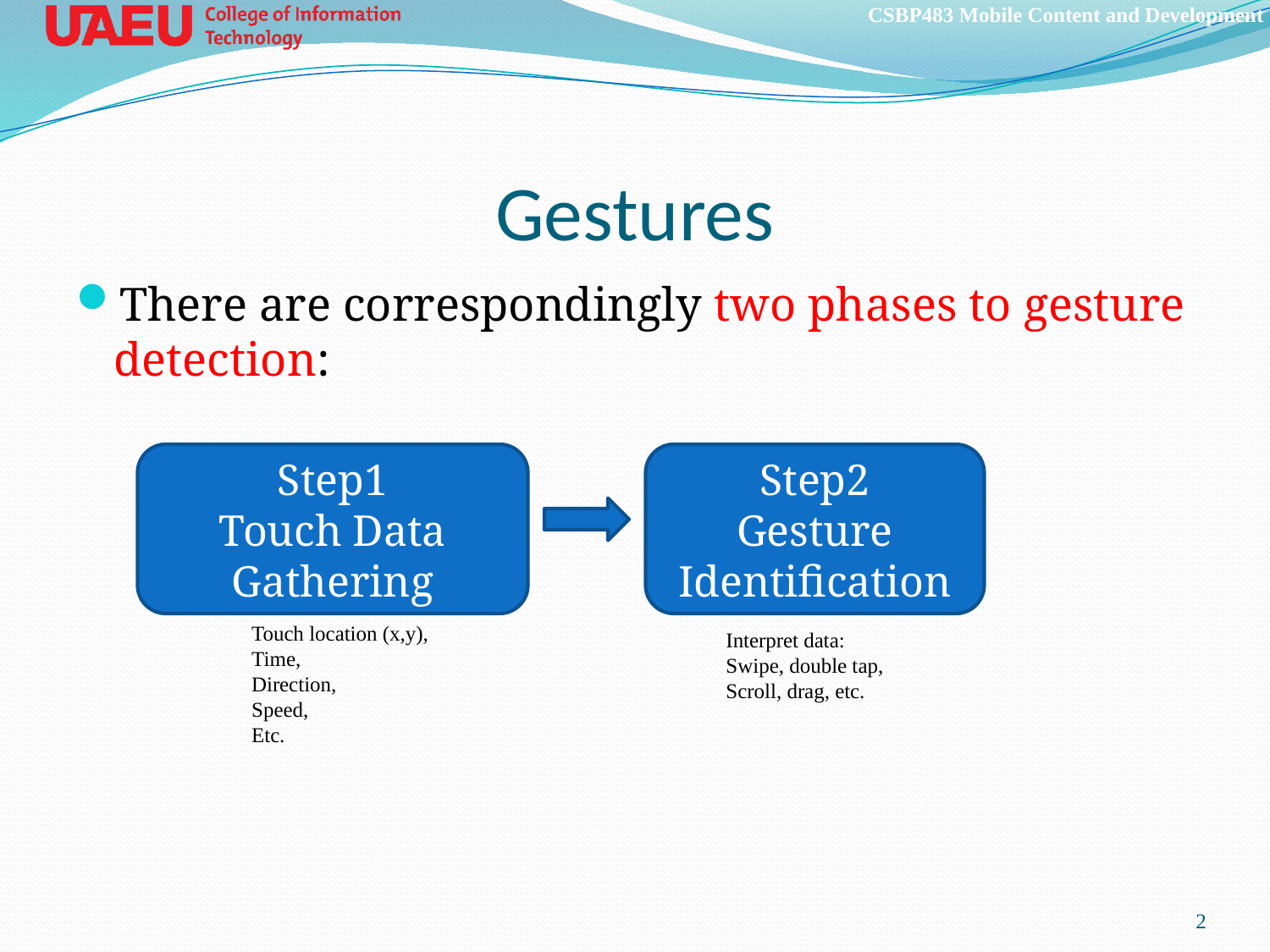

# Gestures
There are correspondingly two phases to gesture detection:

Step1
Touch Data Gathering
Step2
Gesture Identification

Touch location (x,y),
Time,
Direction,
Speed,
Etc.
Interpret data:
Swipe, double tap,
Scroll, drag, etc.
2